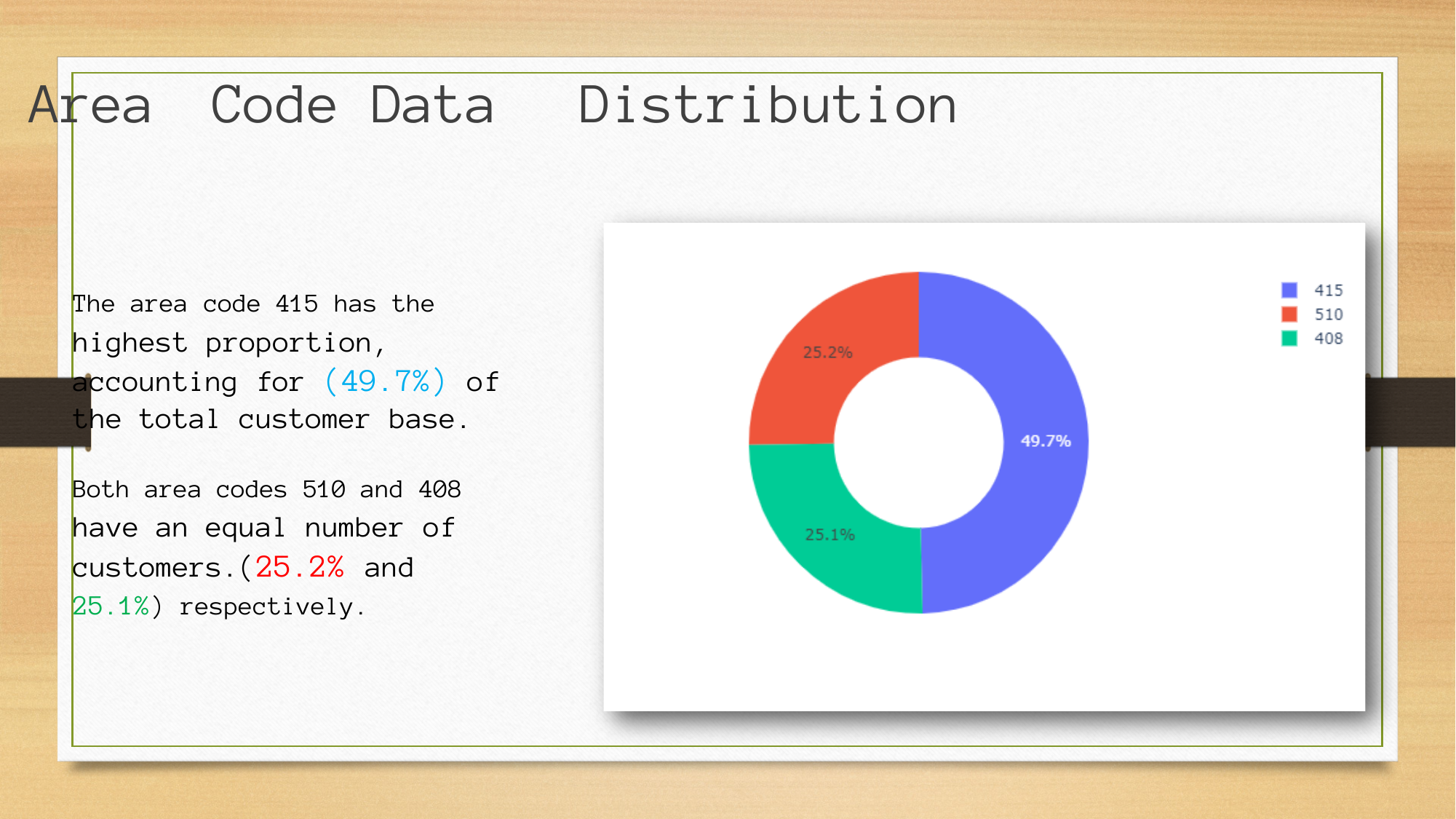

Area
Code Data
Distribution

The area code 415 has the
highest proportion, accounting for (49.7%) of the total customer base.
Both area codes 510 and 408
have an equal number of
customers.(25.2% and
25.1%) respectively.